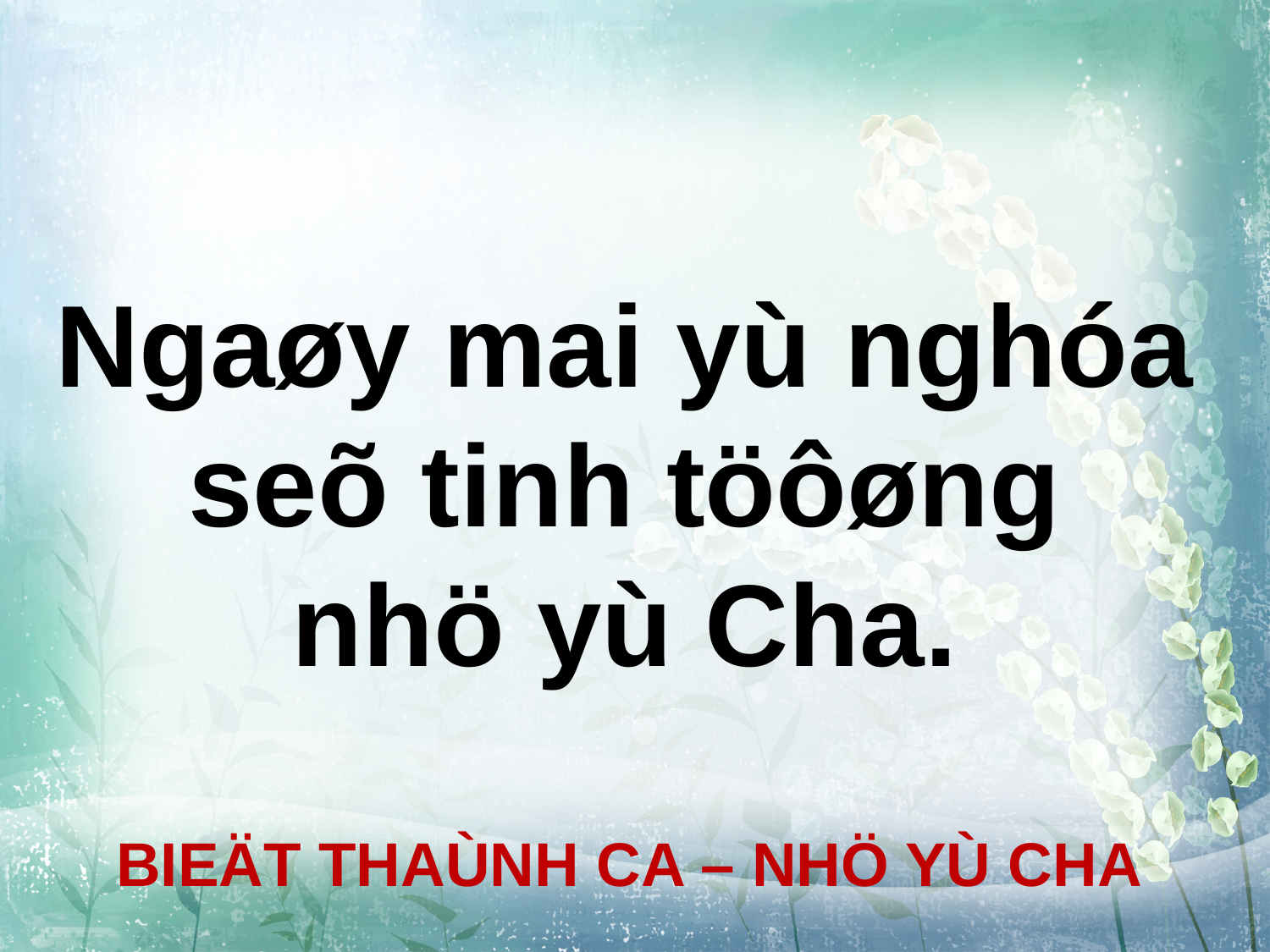

Ngaøy mai yù nghóa
 seõ tinh töôøng
nhö yù Cha.
BIEÄT THAÙNH CA – NHÖ YÙ CHA